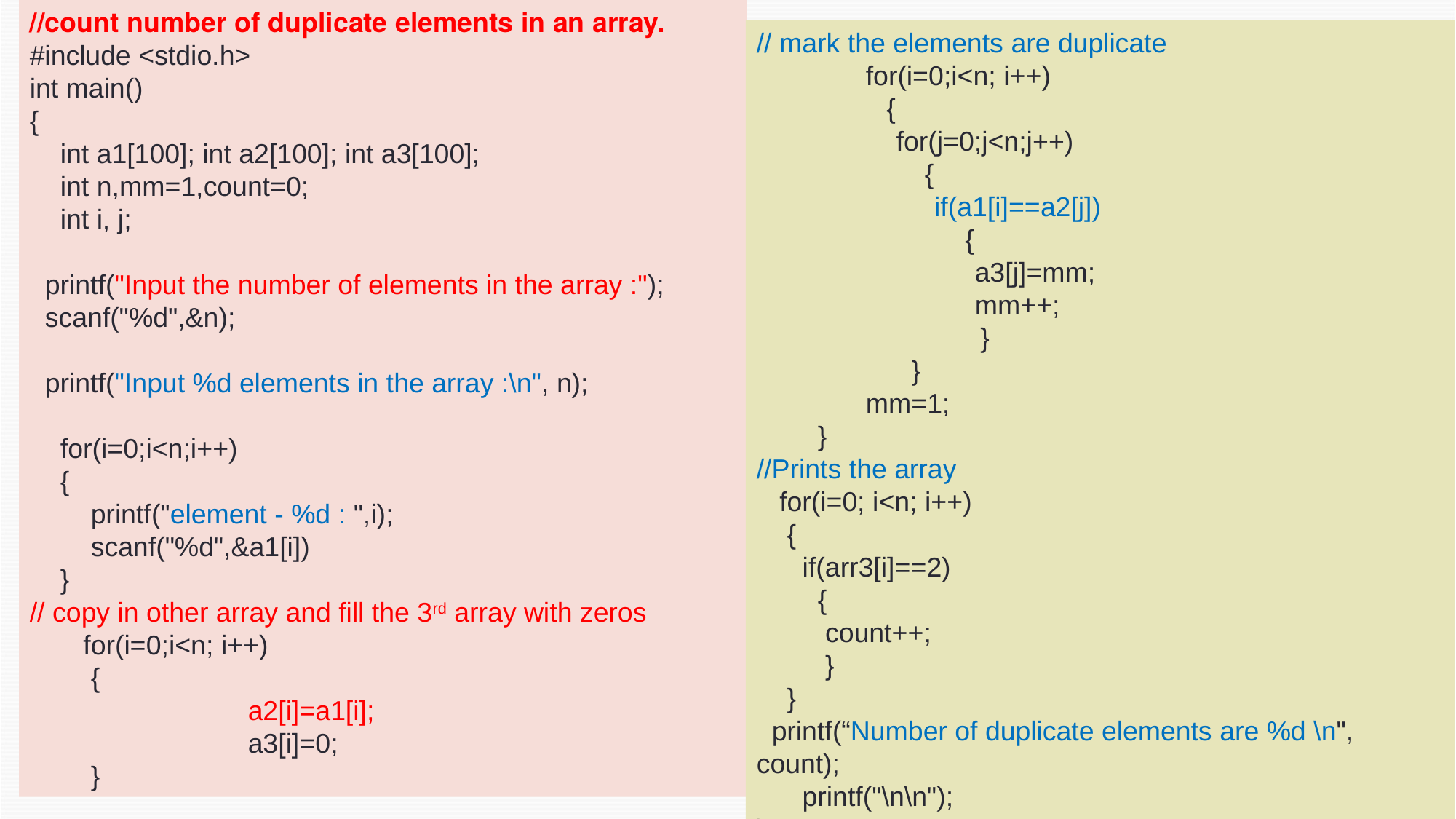

//count number of duplicate elements in an array.
#include <stdio.h>
int main()
{
    int a1[100]; int a2[100]; int a3[100];
    int n,mm=1,count=0;
    int i, j;

  printf("Input the number of elements in the array :");
  scanf("%d",&n);

  printf("Input %d elements in the array :\n", n);

    for(i=0;i<n;i++)
    {
        printf("element - %d : ",i);
        scanf("%d",&a1[i])
    }
// copy in other array and fill the 3rd array with zeros
       for(i=0;i<n; i++)
        {
		a2[i]=a1[i];
		a3[i]=0;
        }
// mark the elements are duplicate
	for(i=0;i<n; i++)
                 {
	    for(j=0;j<n;j++)
                      {
	         if(a1[i]==a2[j])
	             {
		a3[j]=mm;
		mm++;
	               }
	      }
	mm=1;
        }
//Prints the array
   for(i=0; i<n; i++)
    {
      if(arr3[i]==2)
        {
         count++;
         }
    }
  printf(“Number of duplicate elements are %d \n", count);
      printf("\n\n");
}